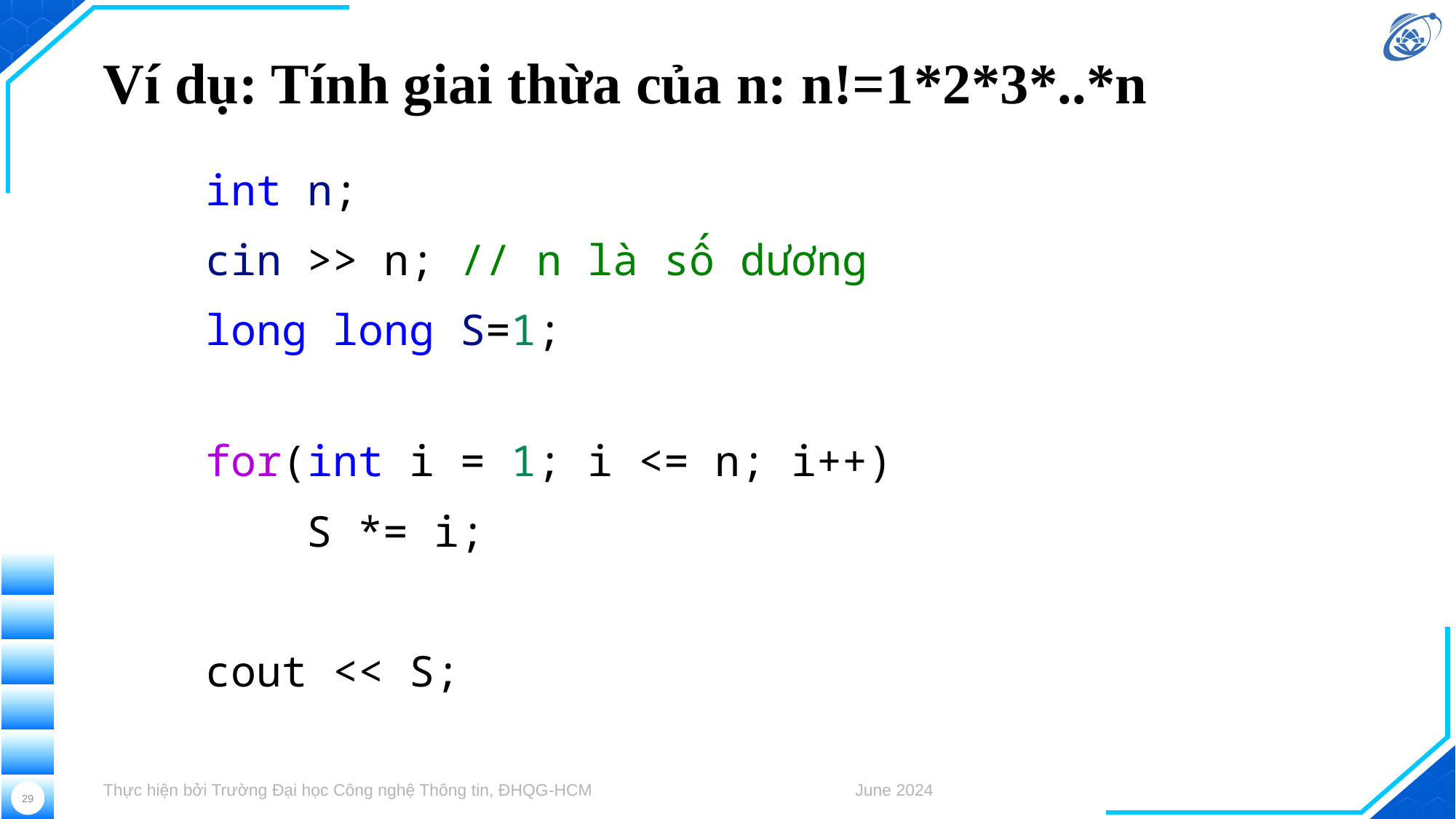

# Ví dụ: Tính giai thừa của n: n!=1*2*3*..*n
    int n;
    cin >> n; // n là số dương
    long long S=1;
    for(int i = 1; i <= n; i++)
        S *= i;

    cout << S;

Thực hiện bởi Trường Đại học Công nghệ Thông tin, ĐHQG-HCM
June 2024
29